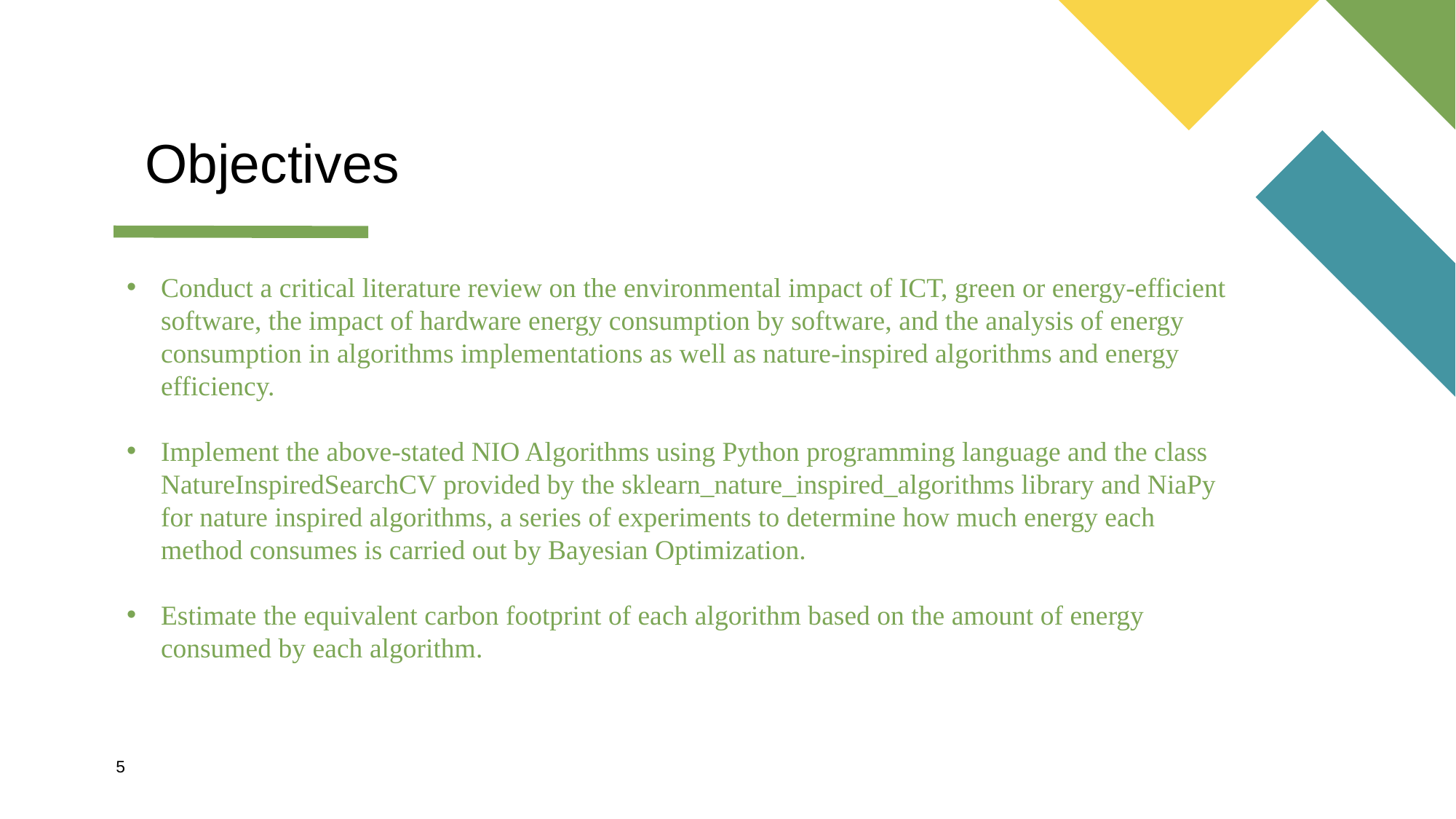

Objectives
Conduct a critical literature review on the environmental impact of ICT, green or energy-efficient software, the impact of hardware energy consumption by software, and the analysis of energy consumption in algorithms implementations as well as nature-inspired algorithms and energy efficiency.

Implement the above-stated NIO Algorithms using Python programming language and the class NatureInspiredSearchCV provided by the sklearn_nature_inspired_algorithms library and NiaPy for nature inspired algorithms, a series of experiments to determine how much energy each method consumes is carried out by Bayesian Optimization.

Estimate the equivalent carbon footprint of each algorithm based on the amount of energy consumed by each algorithm.

5